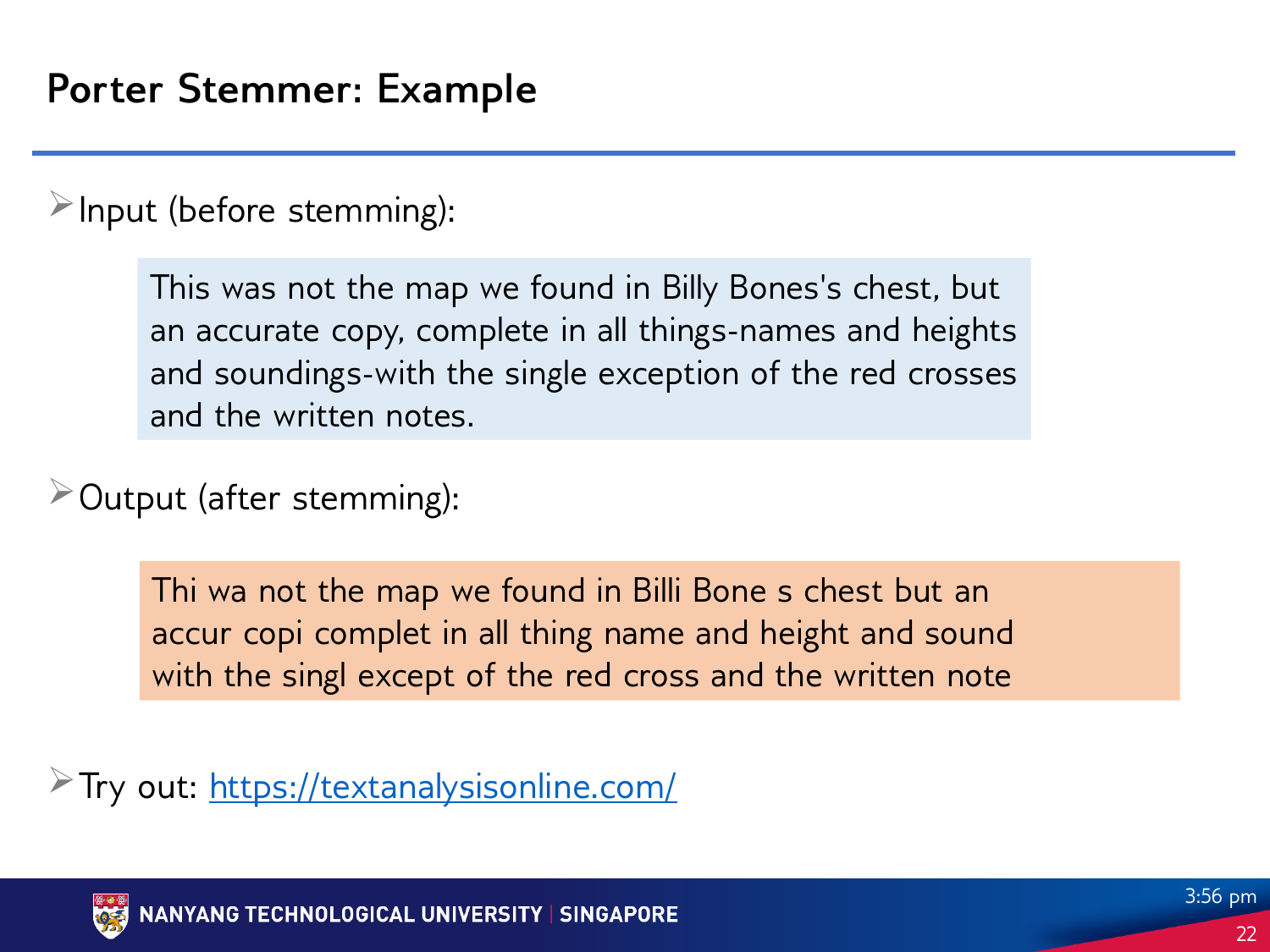

# Porter Stemmer: Example
Input (before stemming):

Output (after stemming):

Try out: https://textanalysisonline.com/

This was not the map we found in Billy Bones's chest, but
an accurate copy, complete in all things-names and heights
and soundings-with the single exception of the red crosses
and the written notes.
Thi wa not the map we found in Billi Bone s chest but an
accur copi complet in all thing name and height and sound
with the singl except of the red cross and the written note
3:56 pm
22